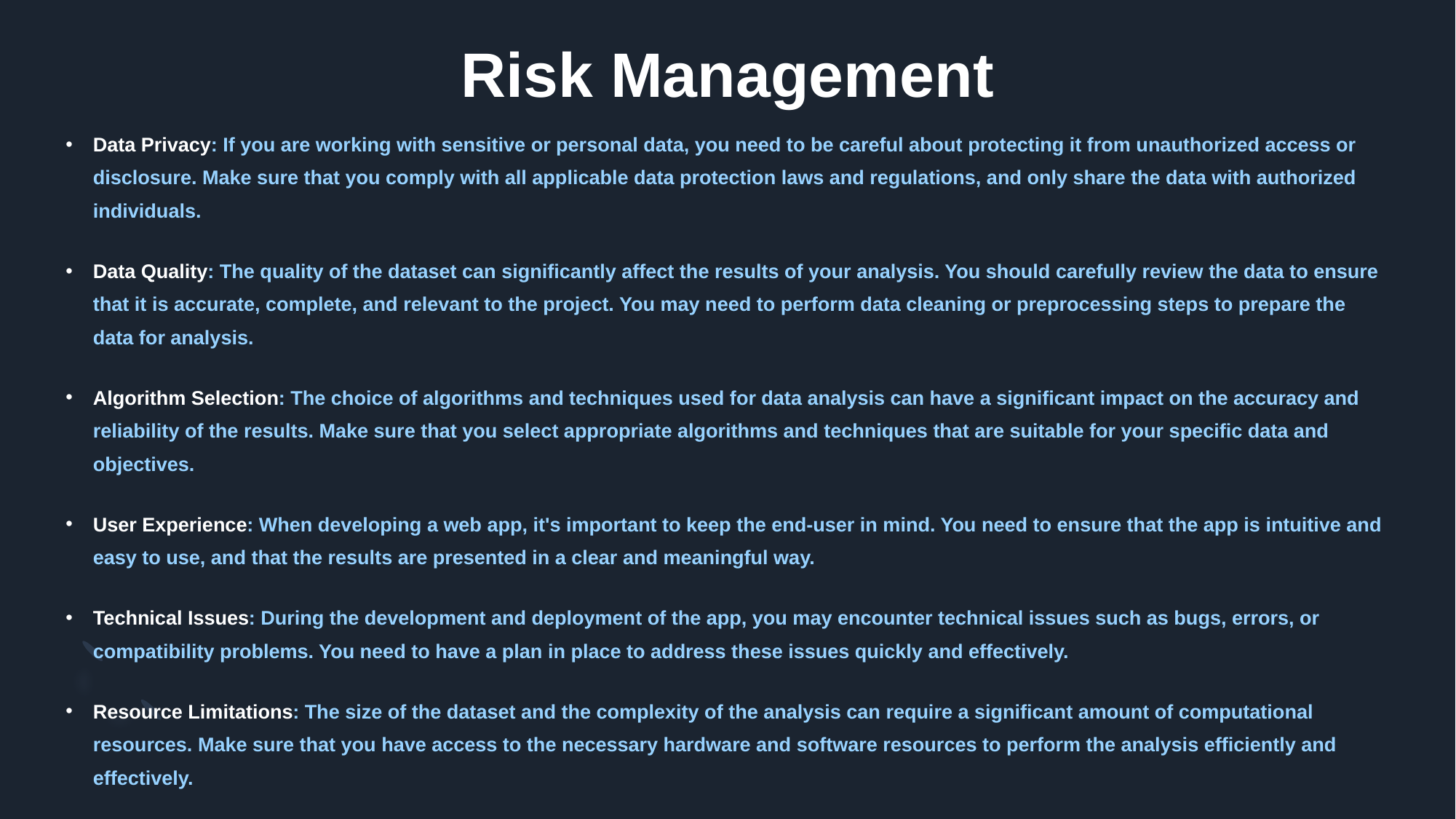

# Risk Management
Data Privacy: If you are working with sensitive or personal data, you need to be careful about protecting it from unauthorized access or disclosure. Make sure that you comply with all applicable data protection laws and regulations, and only share the data with authorized individuals.
Data Quality: The quality of the dataset can significantly affect the results of your analysis. You should carefully review the data to ensure that it is accurate, complete, and relevant to the project. You may need to perform data cleaning or preprocessing steps to prepare the data for analysis.
Algorithm Selection: The choice of algorithms and techniques used for data analysis can have a significant impact on the accuracy and reliability of the results. Make sure that you select appropriate algorithms and techniques that are suitable for your specific data and objectives.
User Experience: When developing a web app, it's important to keep the end-user in mind. You need to ensure that the app is intuitive and easy to use, and that the results are presented in a clear and meaningful way.
Technical Issues: During the development and deployment of the app, you may encounter technical issues such as bugs, errors, or compatibility problems. You need to have a plan in place to address these issues quickly and effectively.
Resource Limitations: The size of the dataset and the complexity of the analysis can require a significant amount of computational resources. Make sure that you have access to the necessary hardware and software resources to perform the analysis efficiently and effectively.